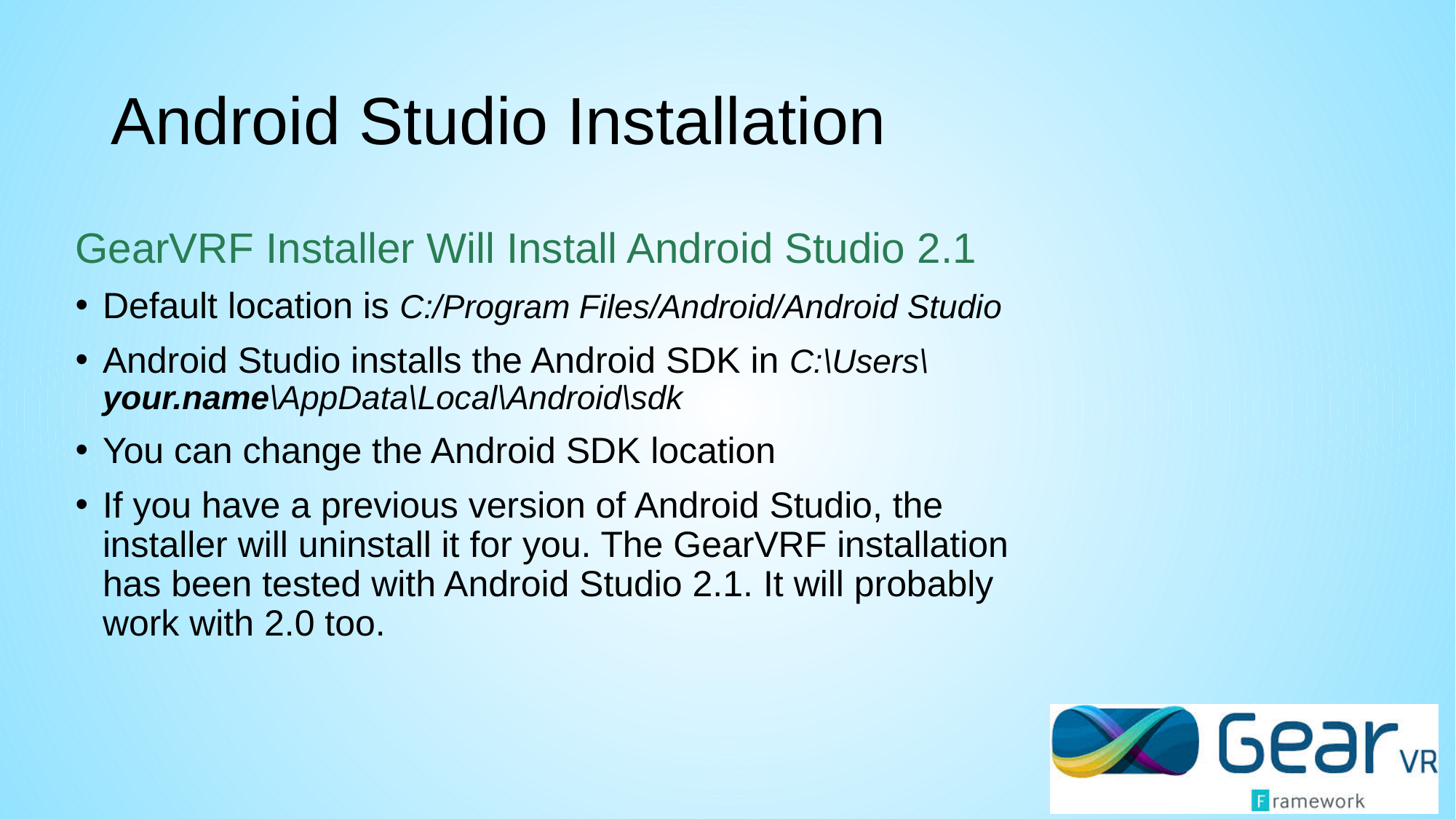

# Android Studio Installation
GearVRF Installer Will Install Android Studio 2.1
Default location is C:/Program Files/Android/Android Studio
Android Studio installs the Android SDK in C:\Users\your.name\AppData\Local\Android\sdk
You can change the Android SDK location
If you have a previous version of Android Studio, the installer will uninstall it for you. The GearVRF installation has been tested with Android Studio 2.1. It will probably work with 2.0 too.